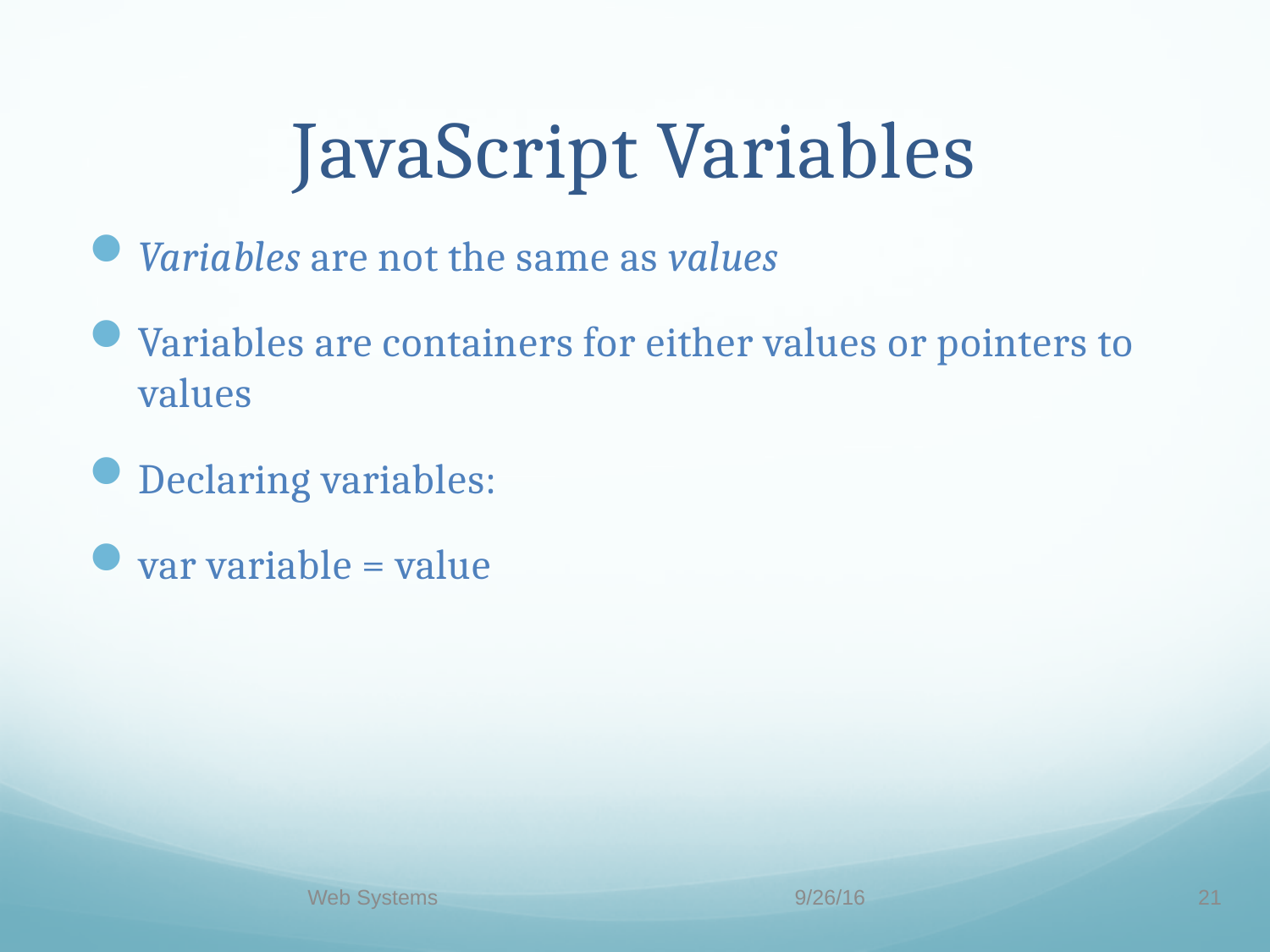

# JavaScript Variables
Variables are not the same as values
Variables are containers for either values or pointers to values
Declaring variables:
var variable = value
Web Systems
9/26/16
21